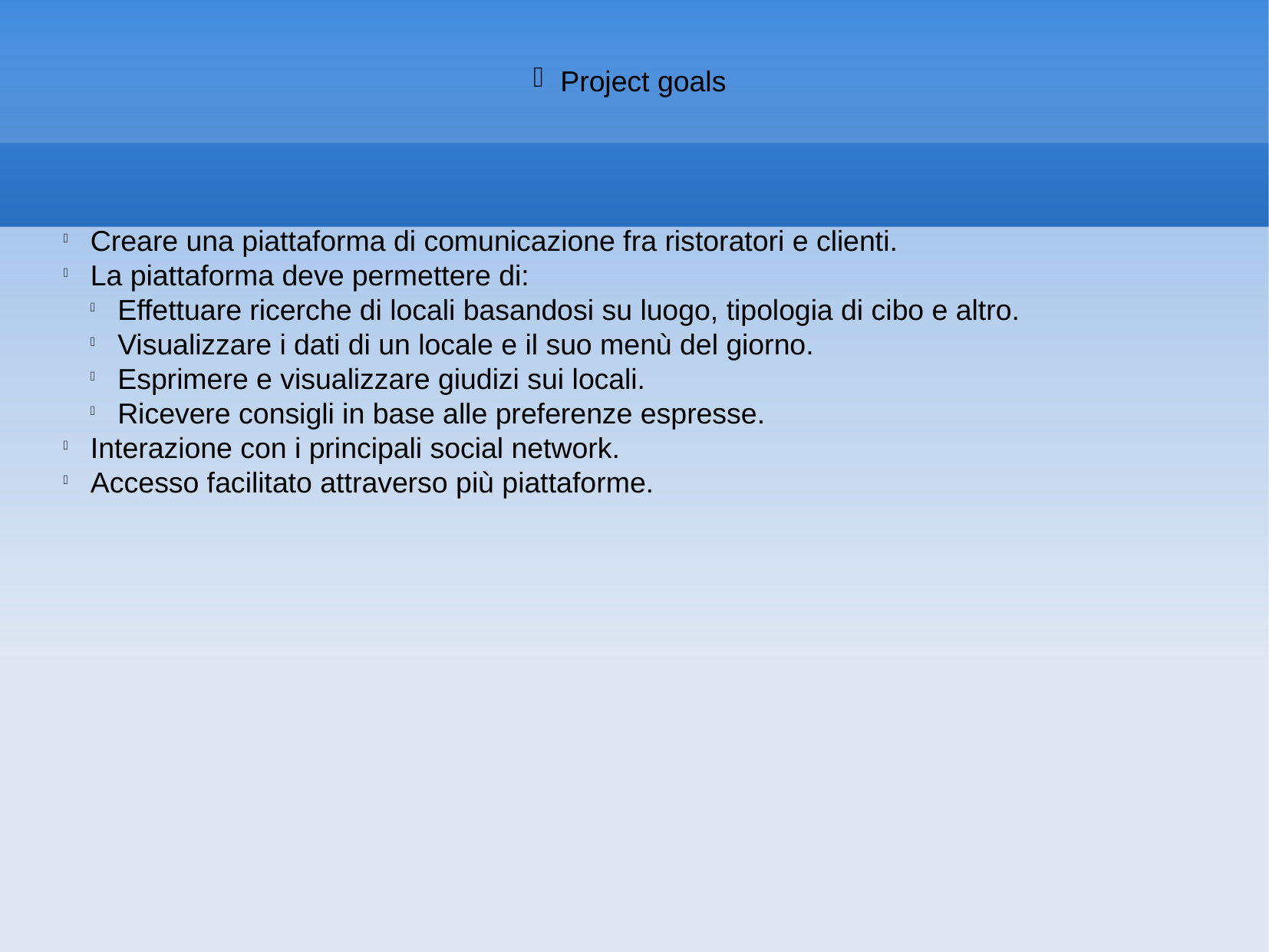

Project goals
Creare una piattaforma di comunicazione fra ristoratori e clienti.
La piattaforma deve permettere di:
Effettuare ricerche di locali basandosi su luogo, tipologia di cibo e altro.
Visualizzare i dati di un locale e il suo menù del giorno.
Esprimere e visualizzare giudizi sui locali.
Ricevere consigli in base alle preferenze espresse.
Interazione con i principali social network.
Accesso facilitato attraverso più piattaforme.